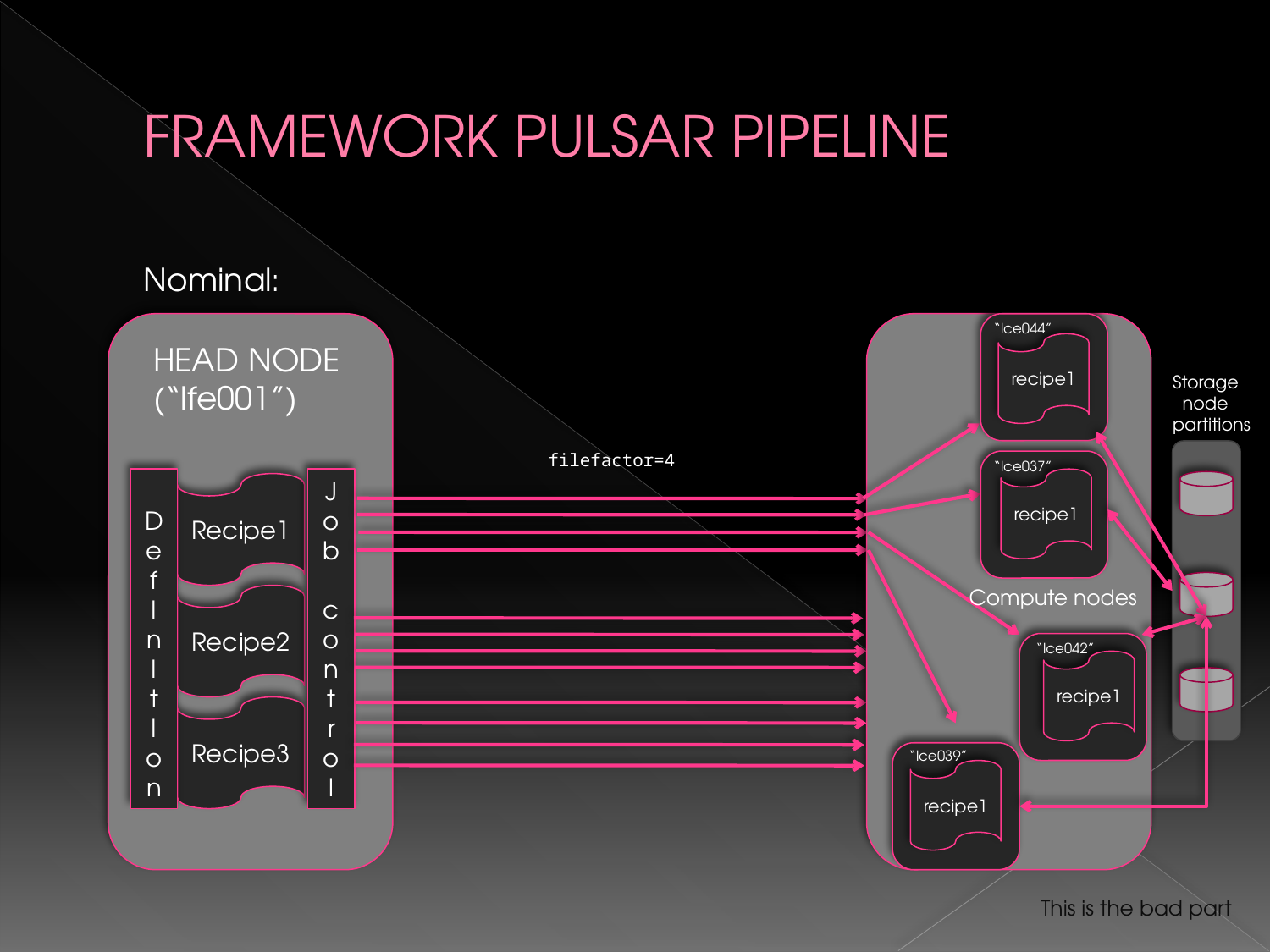

# Framework Pulsar Pipeline
Nominal:

“lce044”
HEAD NODE
(“lfe001”)
recipe1
Storage
  node
partitions

filefactor=4

“lce037”

Def
I
n
I
t
I
on
Job
 cont
ro
l
recipe1

Recipe1

Compute nodes
Recipe2

“lce042”
recipe1

Recipe3
“lce039”

recipe1
This is the bad part